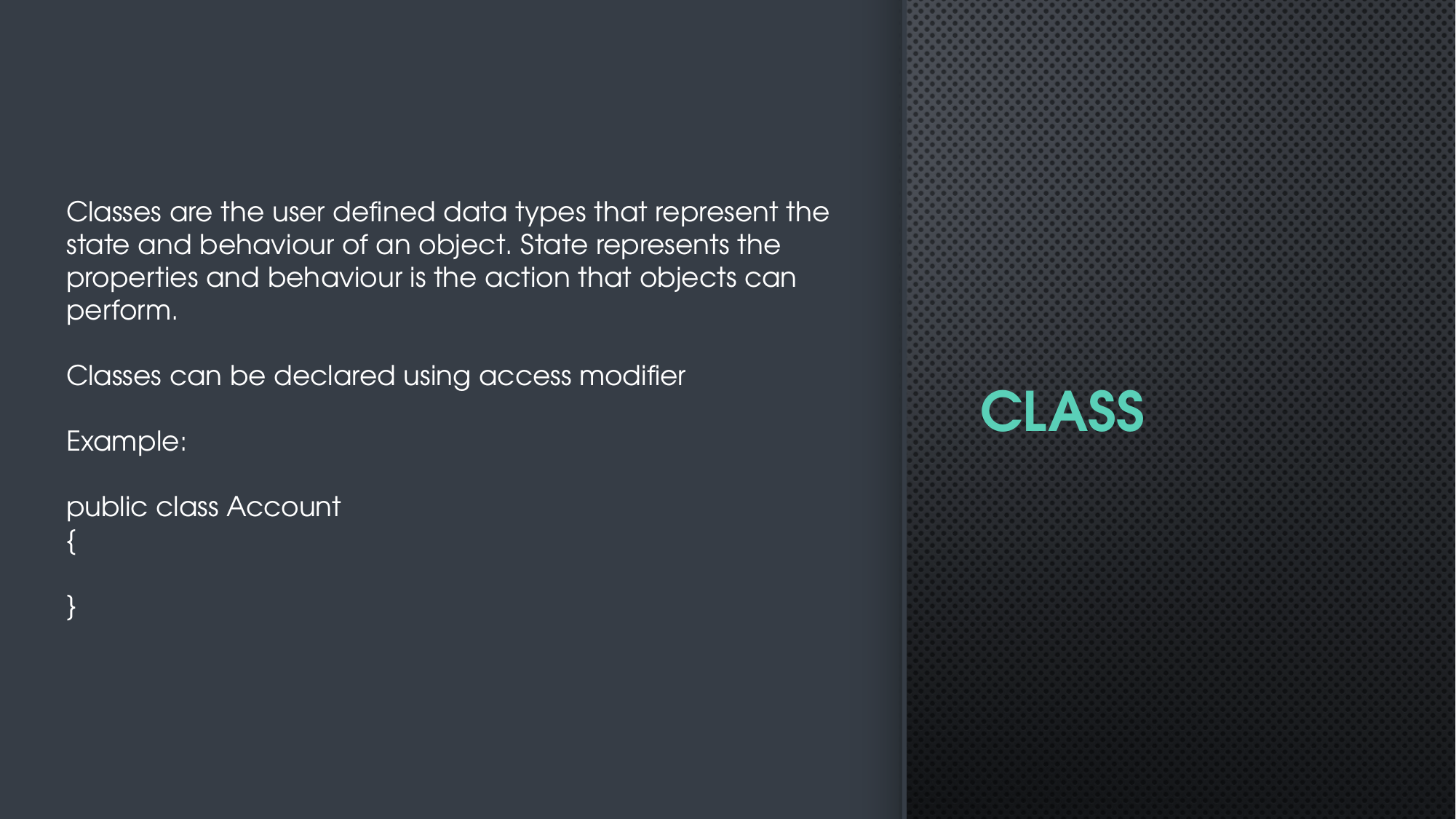

# Class
Classes are the user defined data types that represent the state and behaviour of an object. State represents the properties and behaviour is the action that objects can perform.

Classes can be declared using access modifier

Example:

public class Account
{

}